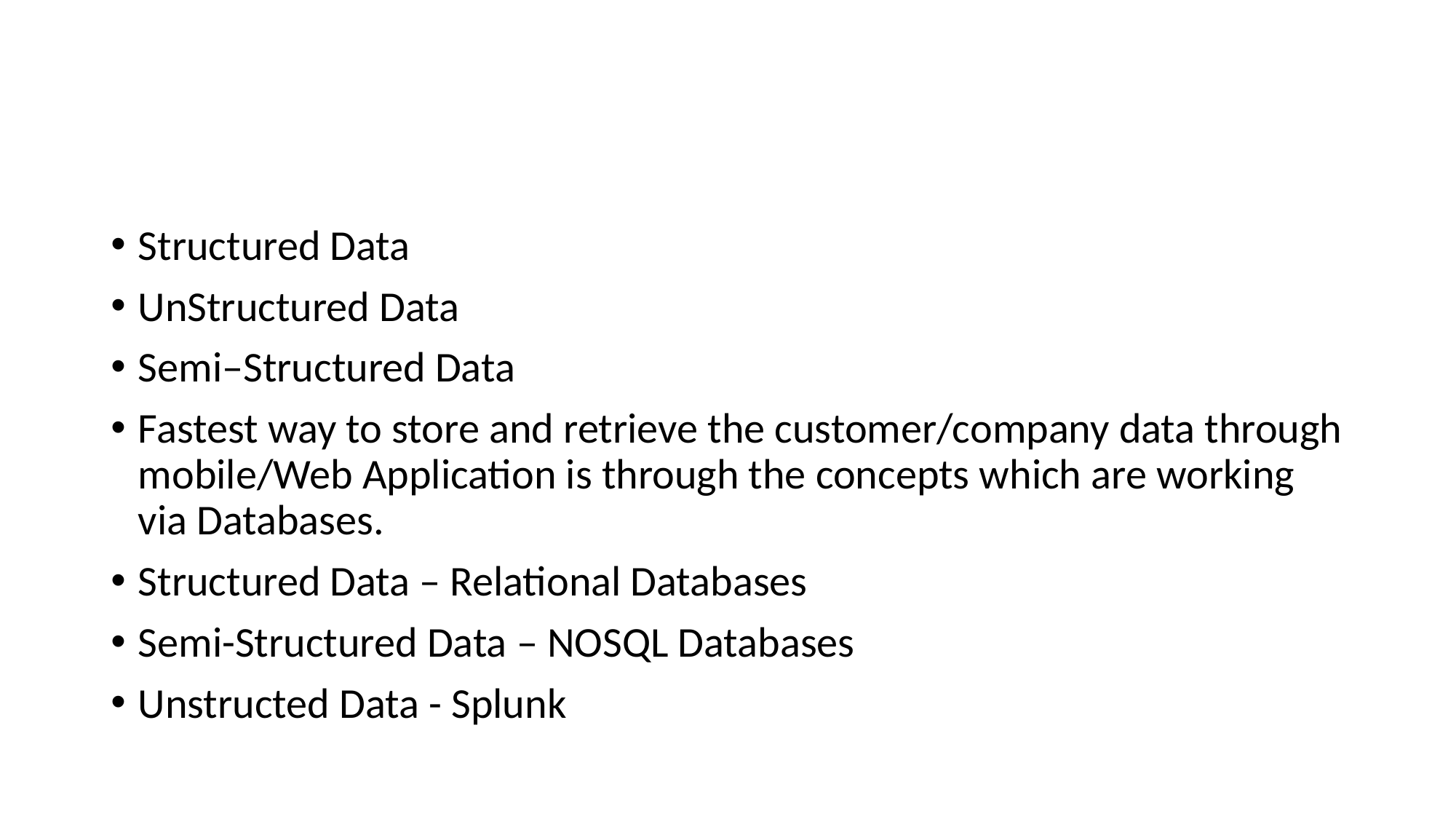

#
Structured Data
UnStructured Data
Semi–Structured Data
Fastest way to store and retrieve the customer/company data through mobile/Web Application is through the concepts which are working via Databases.
Structured Data – Relational Databases
Semi-Structured Data – NOSQL Databases
Unstructed Data - Splunk